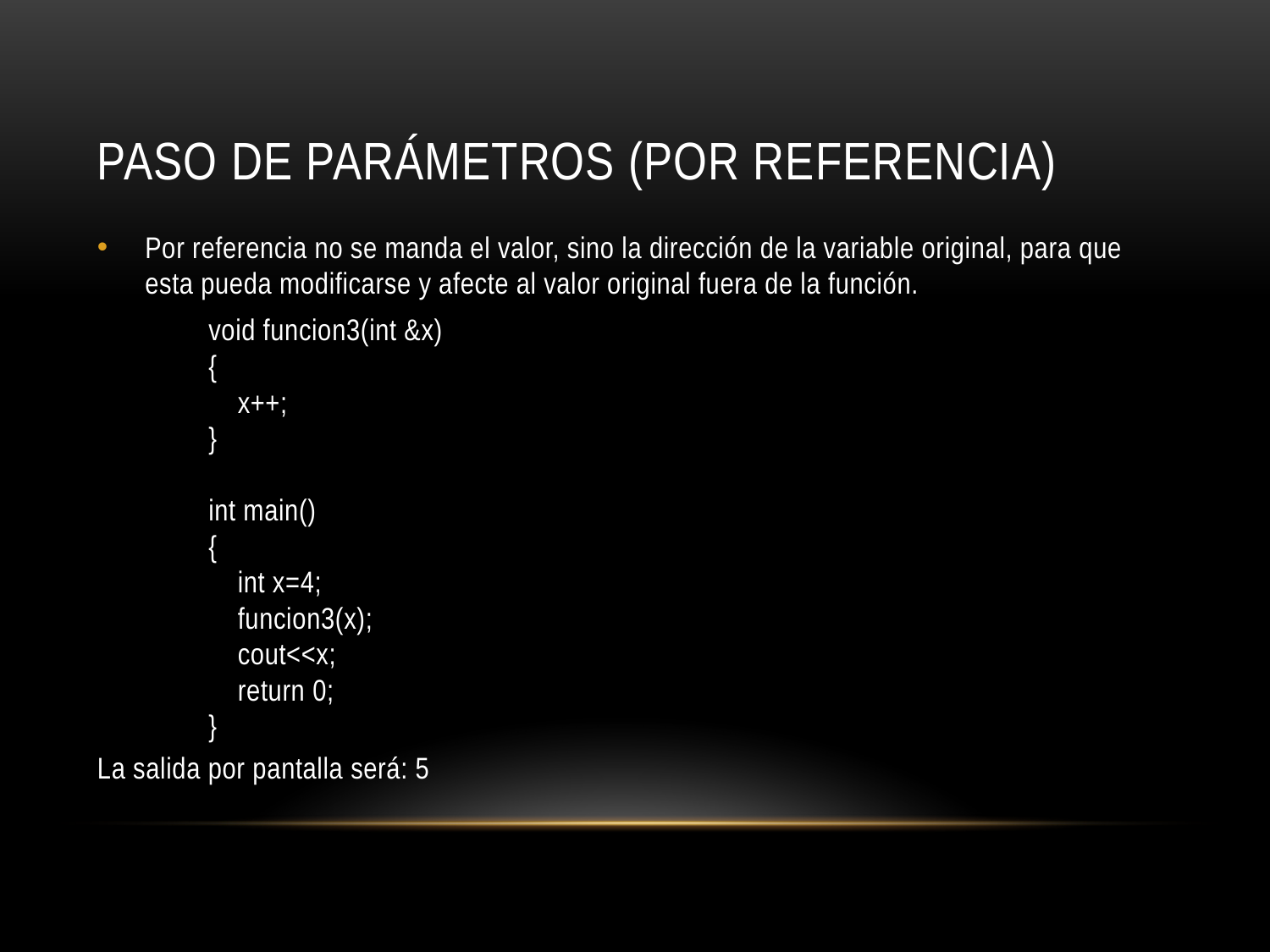

# PASO DE PARÁMETROS (POR REFERENCIA)
Por referencia no se manda el valor, sino la dirección de la variable original, para que esta pueda modificarse y afecte al valor original fuera de la función.
void funcion3(int &x)
{
    x++;
}

int main()
{
    int x=4;
    funcion3(x);
    cout<<x;
    return 0;
}
La salida por pantalla será: 5